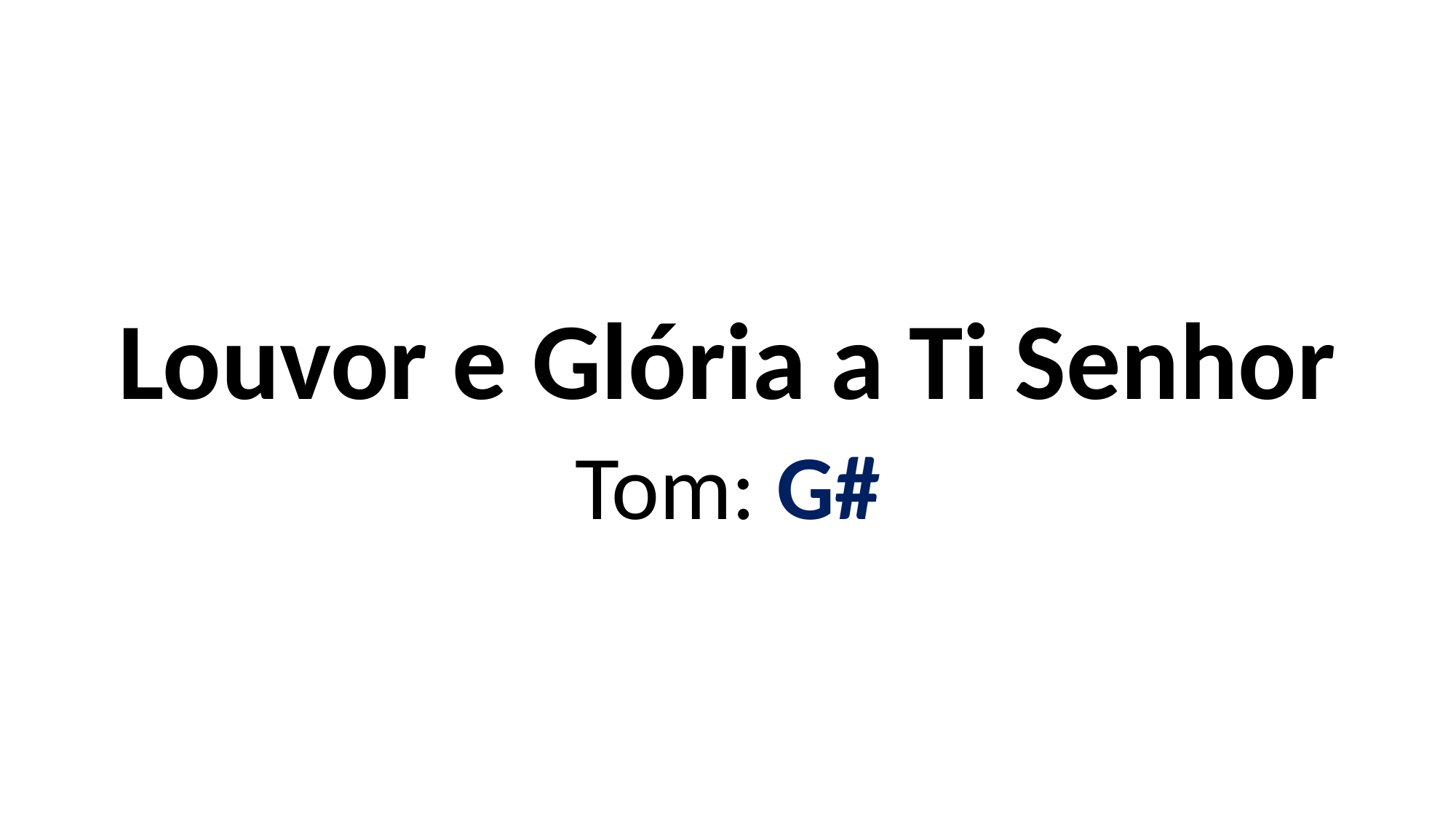

# Louvor e Glória a Ti Senhor Tom: G#